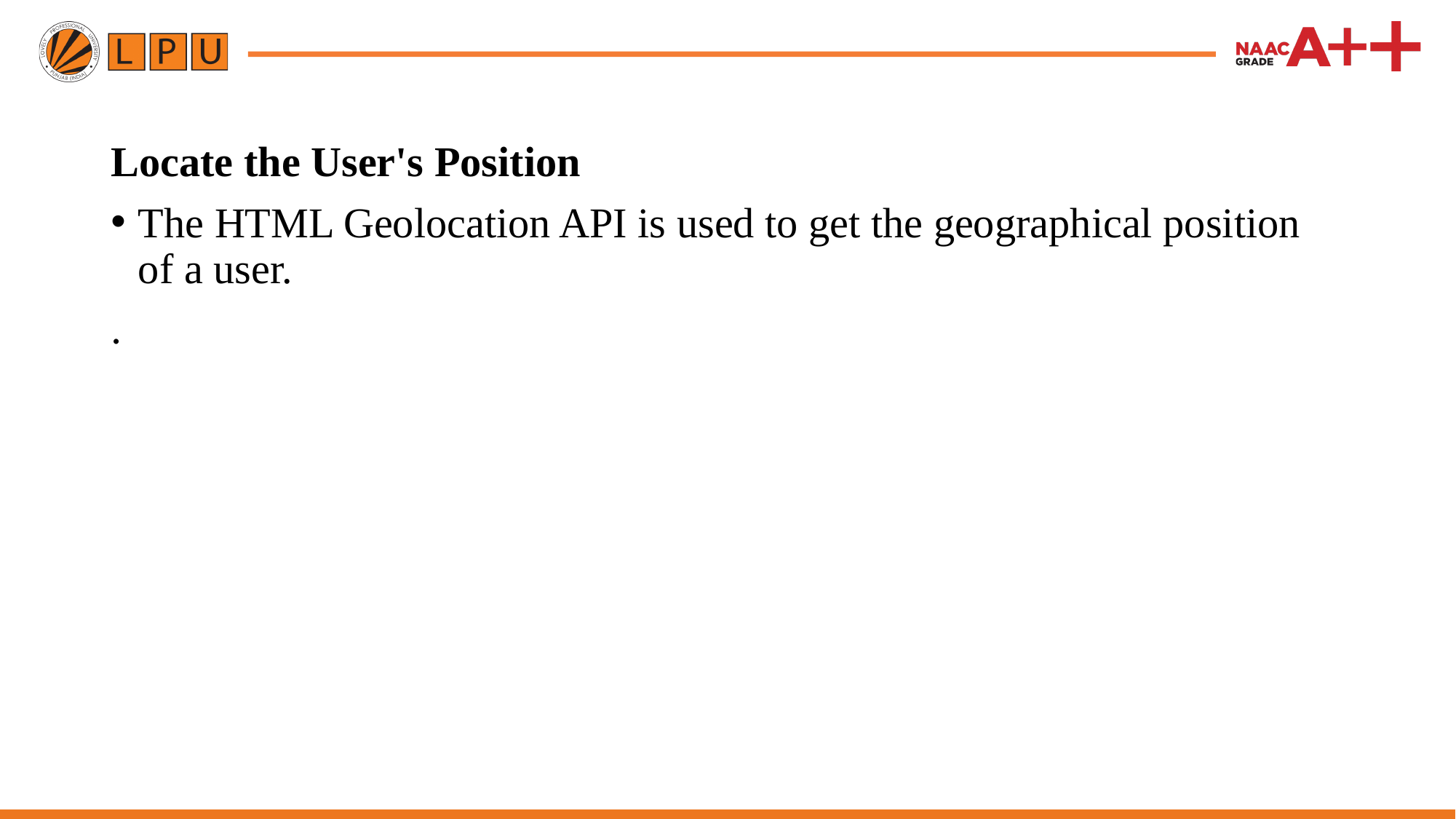

Locate the User's Position
The HTML Geolocation API is used to get the geographical position of a user.
.